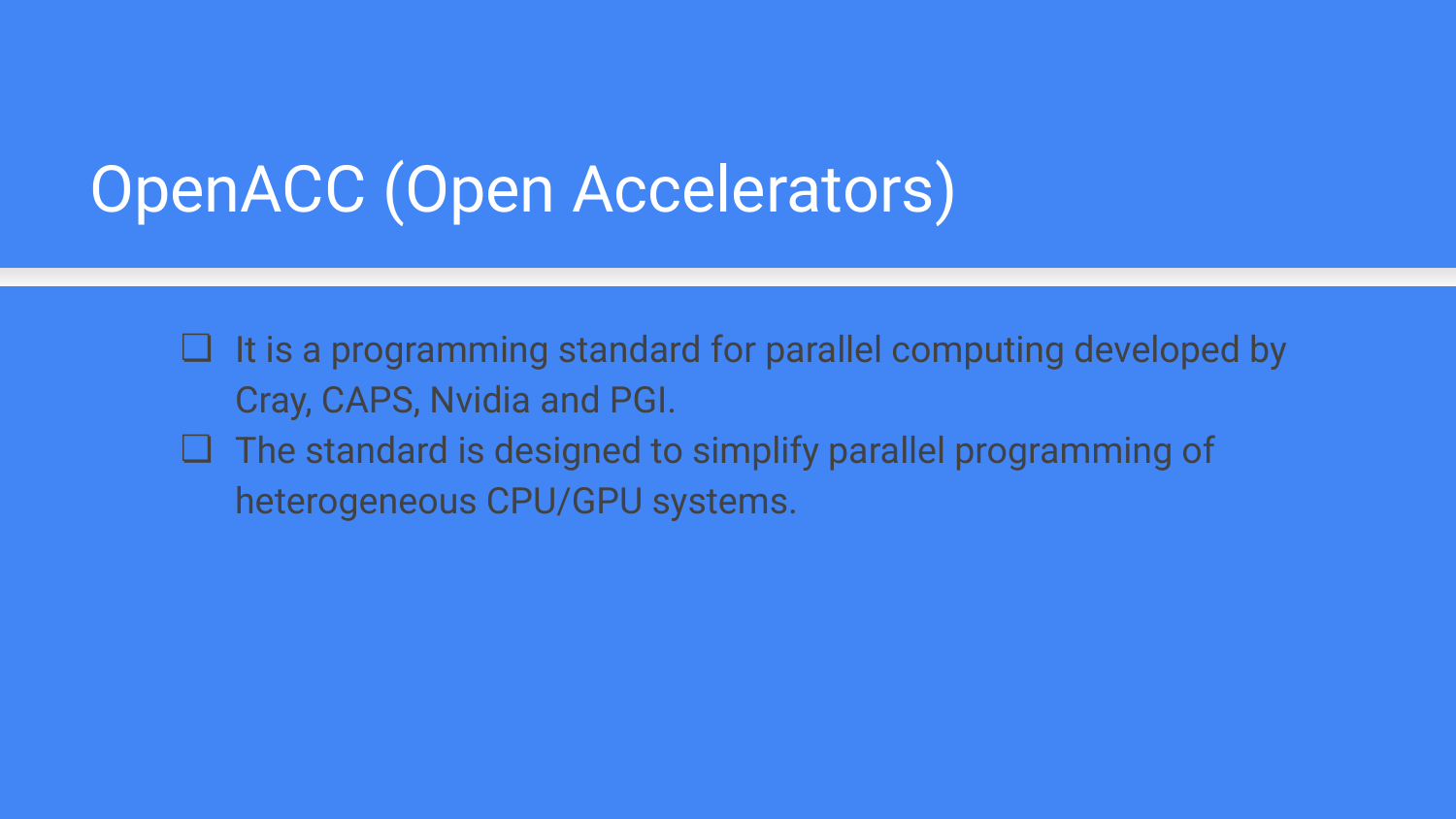

OpenACC (Open Accelerators)
It is a programming standard for parallel computing developed by Cray, CAPS, Nvidia and PGI.
The standard is designed to simplify parallel programming of heterogeneous CPU/GPU systems.